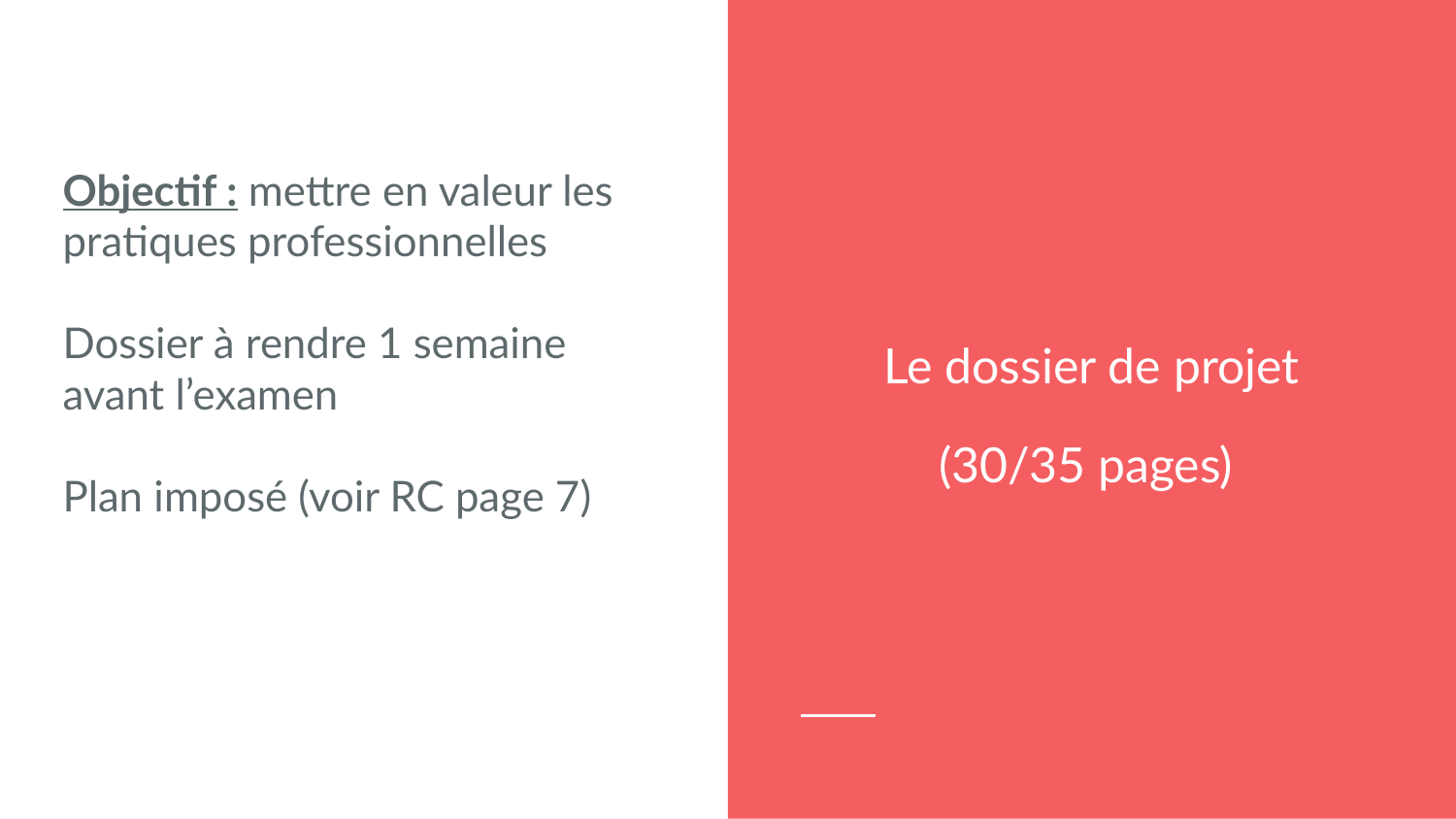

Objectif : mettre en valeur les pratiques professionnelles

Dossier à rendre 1 semaine avant l’examen

Plan imposé (voir RC page 7)
Le dossier de projet
(30/35 pages)